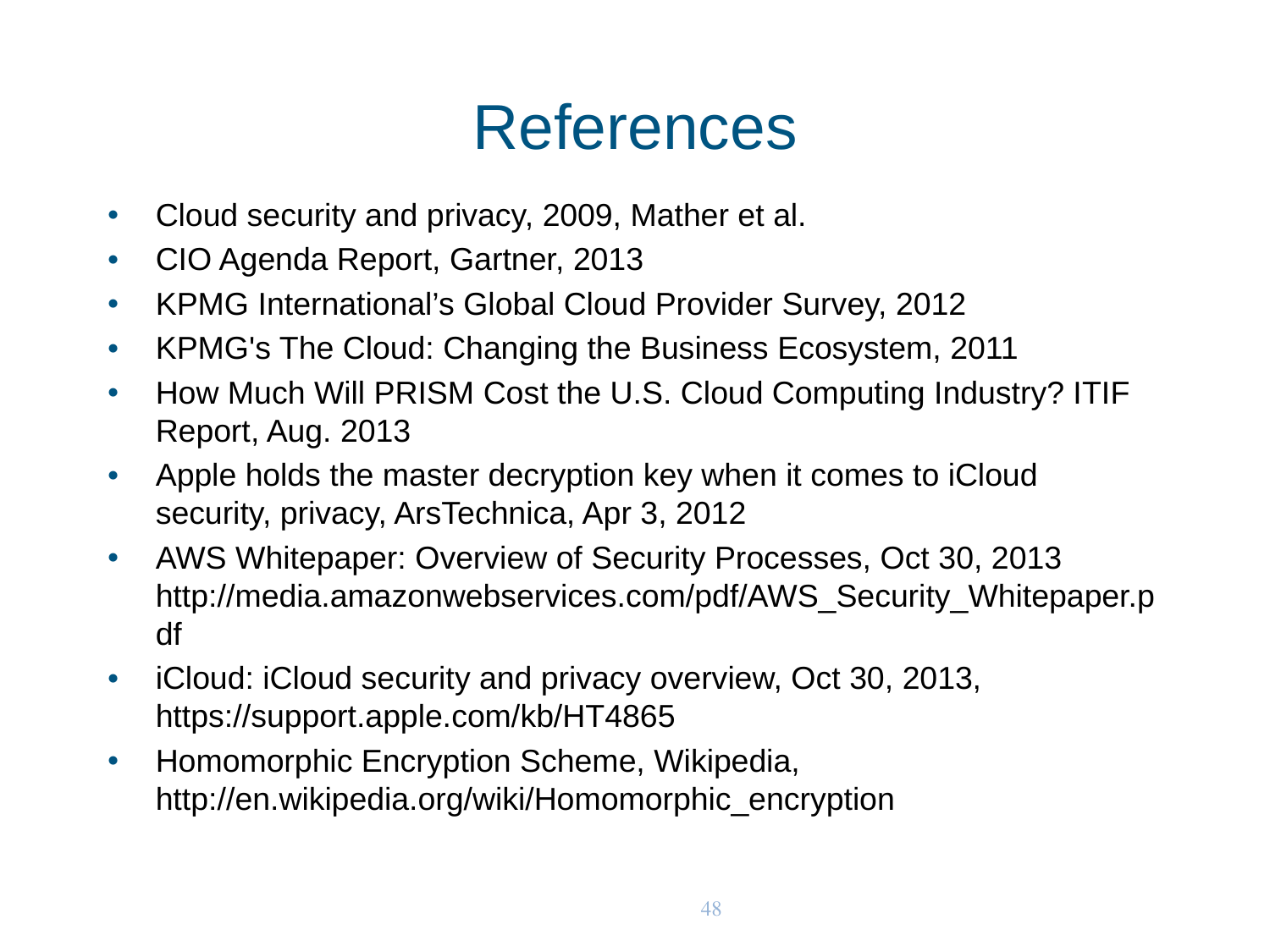

# References
Cloud security and privacy, 2009, Mather et al.
CIO Agenda Report, Gartner, 2013
KPMG International’s Global Cloud Provider Survey, 2012
KPMG's The Cloud: Changing the Business Ecosystem, 2011
How Much Will PRISM Cost the U.S. Cloud Computing Industry? ITIF Report, Aug. 2013
Apple holds the master decryption key when it comes to iCloud security, privacy, ArsTechnica, Apr 3, 2012
AWS Whitepaper: Overview of Security Processes, Oct 30, 2013 http://media.amazonwebservices.com/pdf/AWS_Security_Whitepaper.pdf
iCloud: iCloud security and privacy overview, Oct 30, 2013, https://support.apple.com/kb/HT4865
Homomorphic Encryption Scheme, Wikipedia, http://en.wikipedia.org/wiki/Homomorphic_encryption